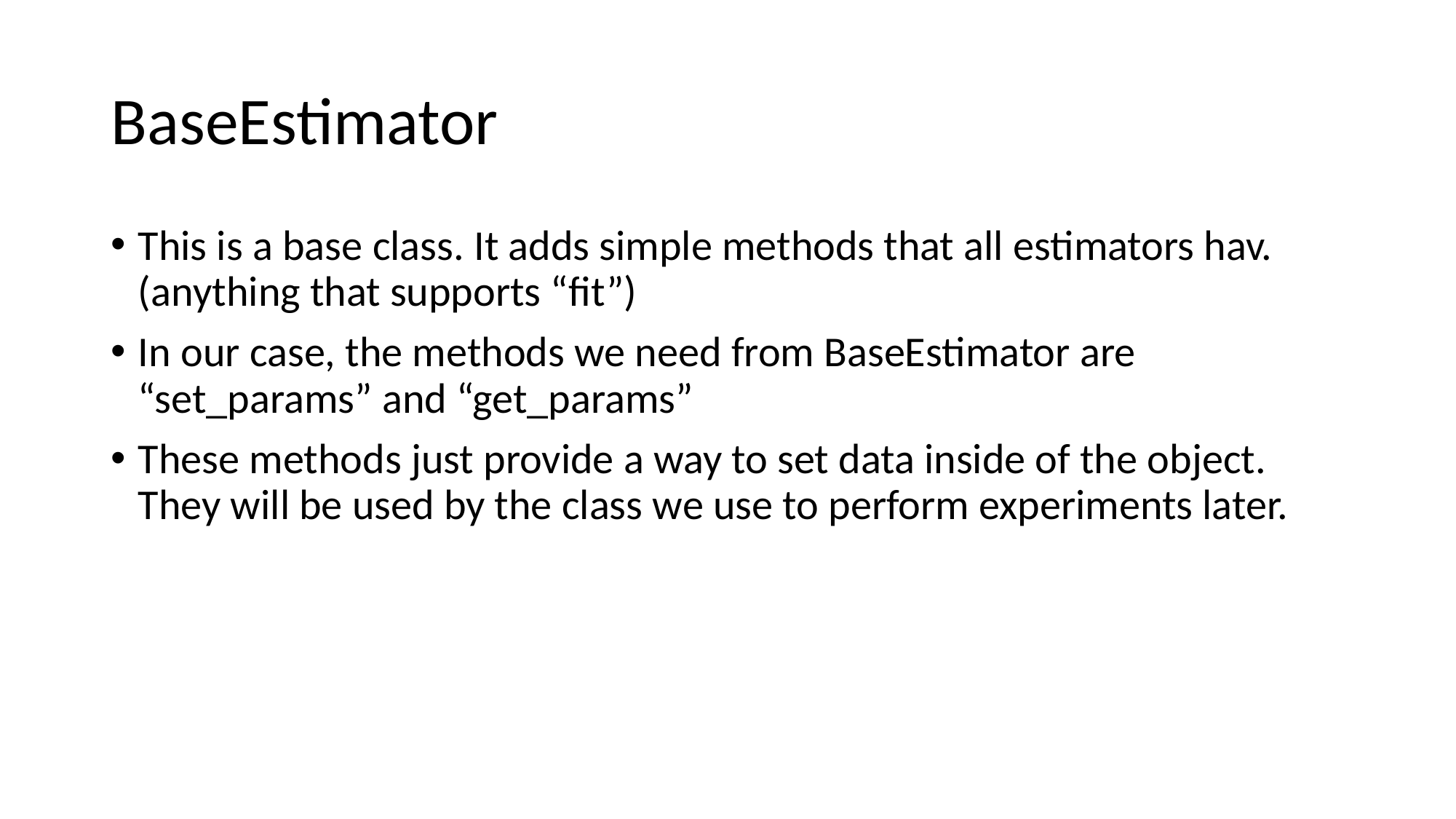

# BaseEstimator
This is a base class. It adds simple methods that all estimators hav. (anything that supports “fit”)
In our case, the methods we need from BaseEstimator are “set_params” and “get_params”
These methods just provide a way to set data inside of the object. They will be used by the class we use to perform experiments later.